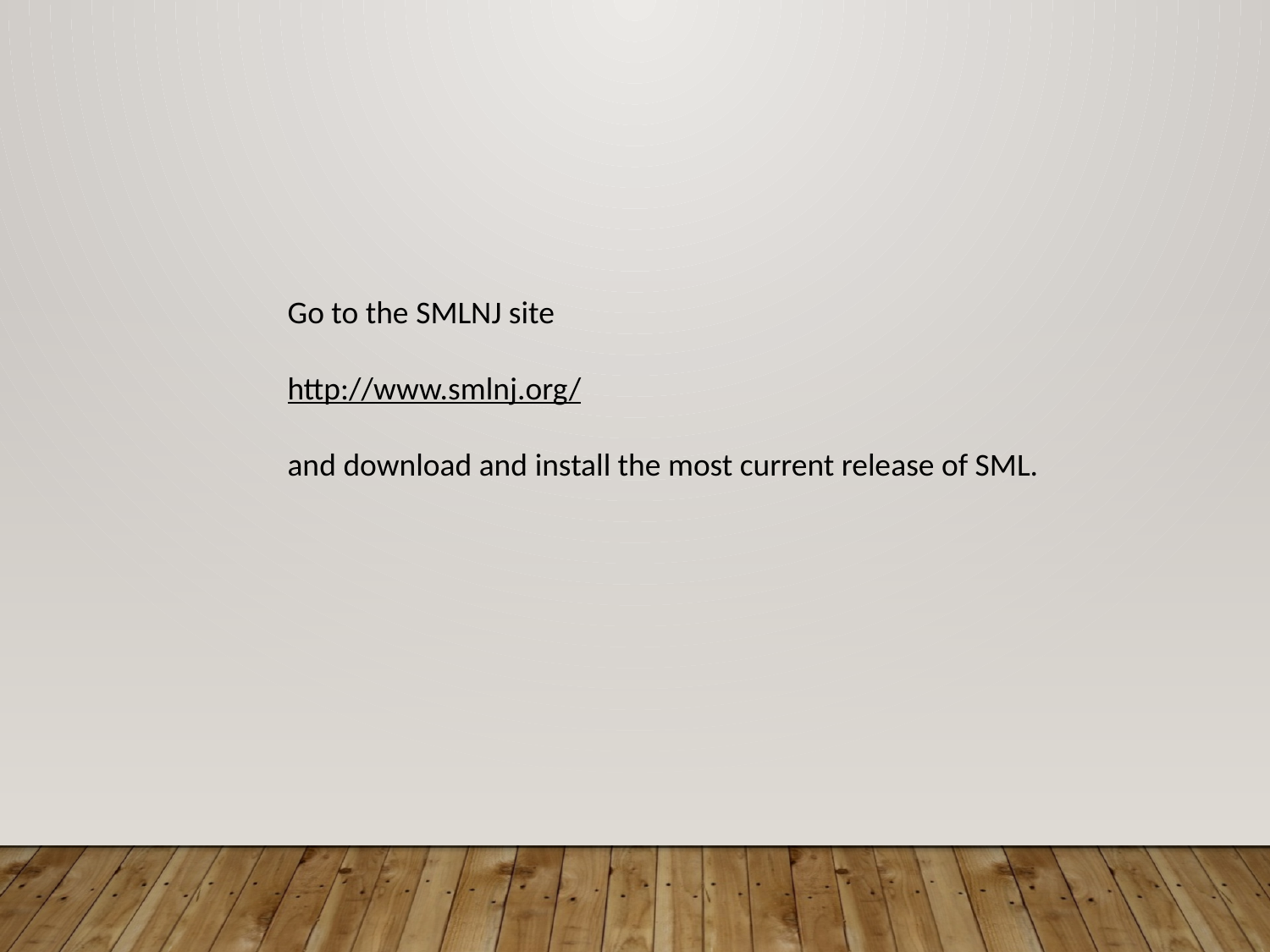

Go to the SMLNJ site

http://www.smlnj.org/

and download and install the most current release of SML.